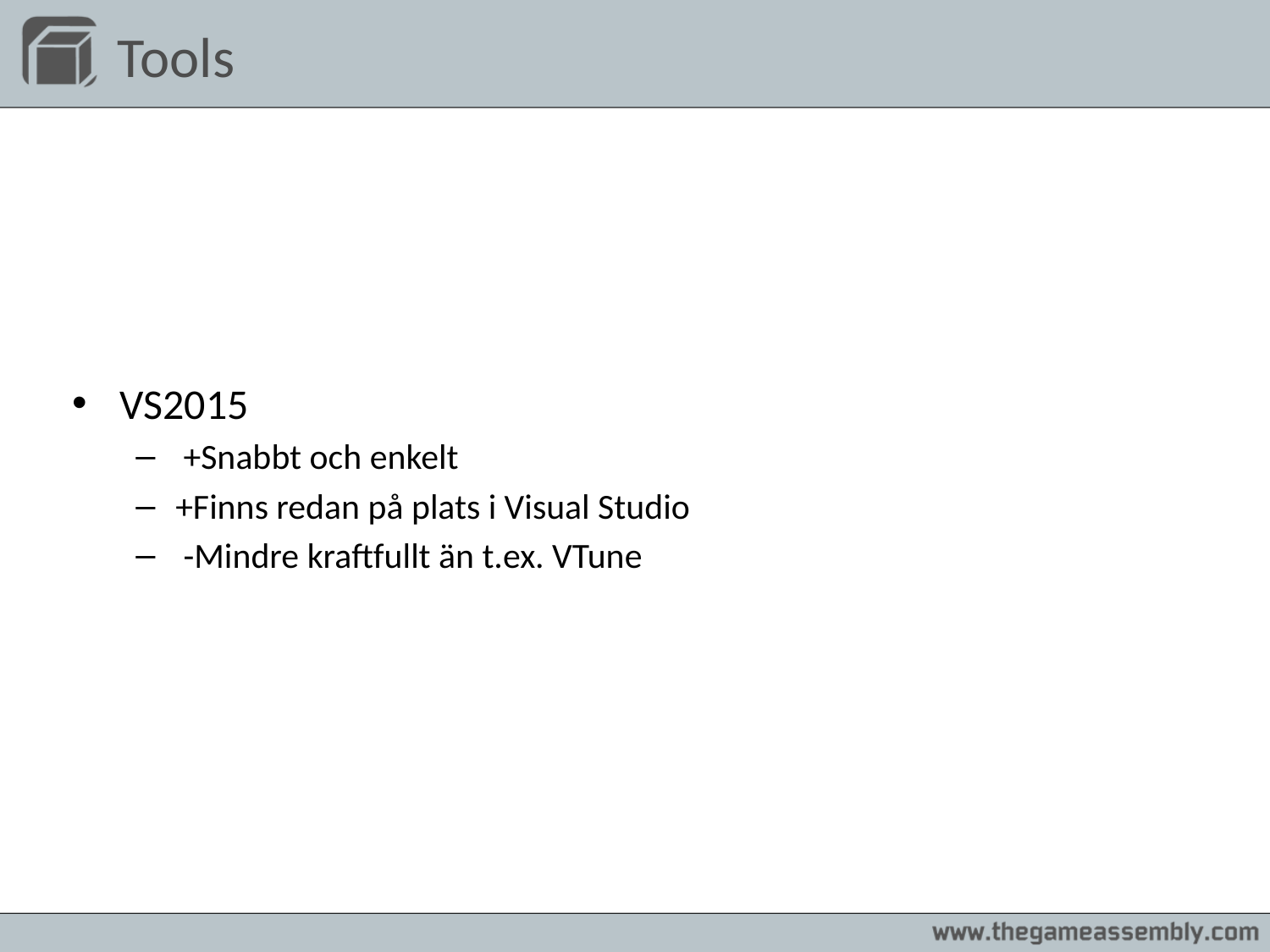

# Tools
VS2015
 +Snabbt och enkelt
+Finns redan på plats i Visual Studio
 -Mindre kraftfullt än t.ex. VTune